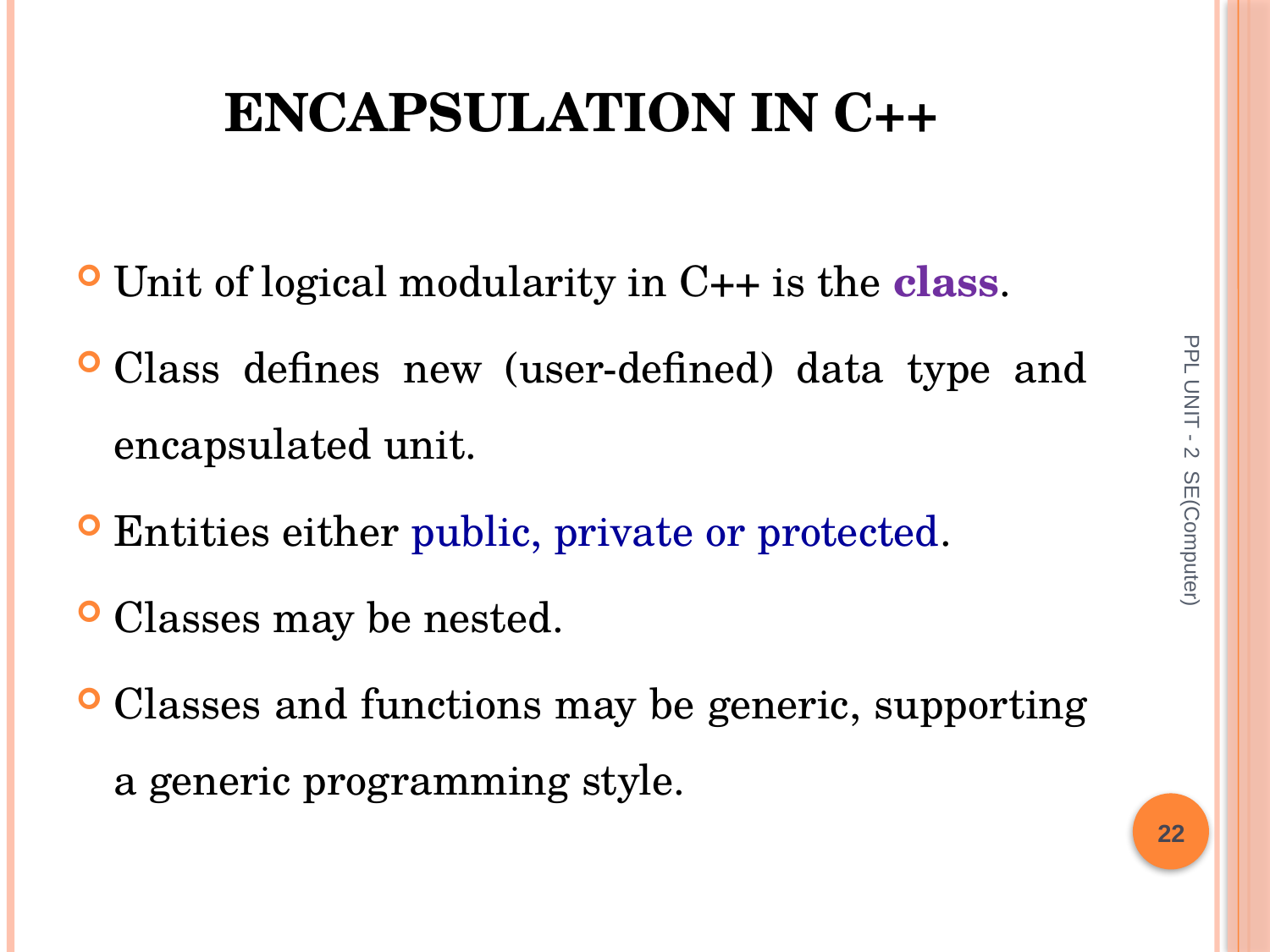

# Encapsulation in C++
Unit of logical modularity in C++ is the class.
Class defines new (user-defined) data type and encapsulated unit.
Entities either public, private or protected.
Classes may be nested.
Classes and functions may be generic, supporting a generic programming style.
PPL UNIT - 2  SE(Computer)
22